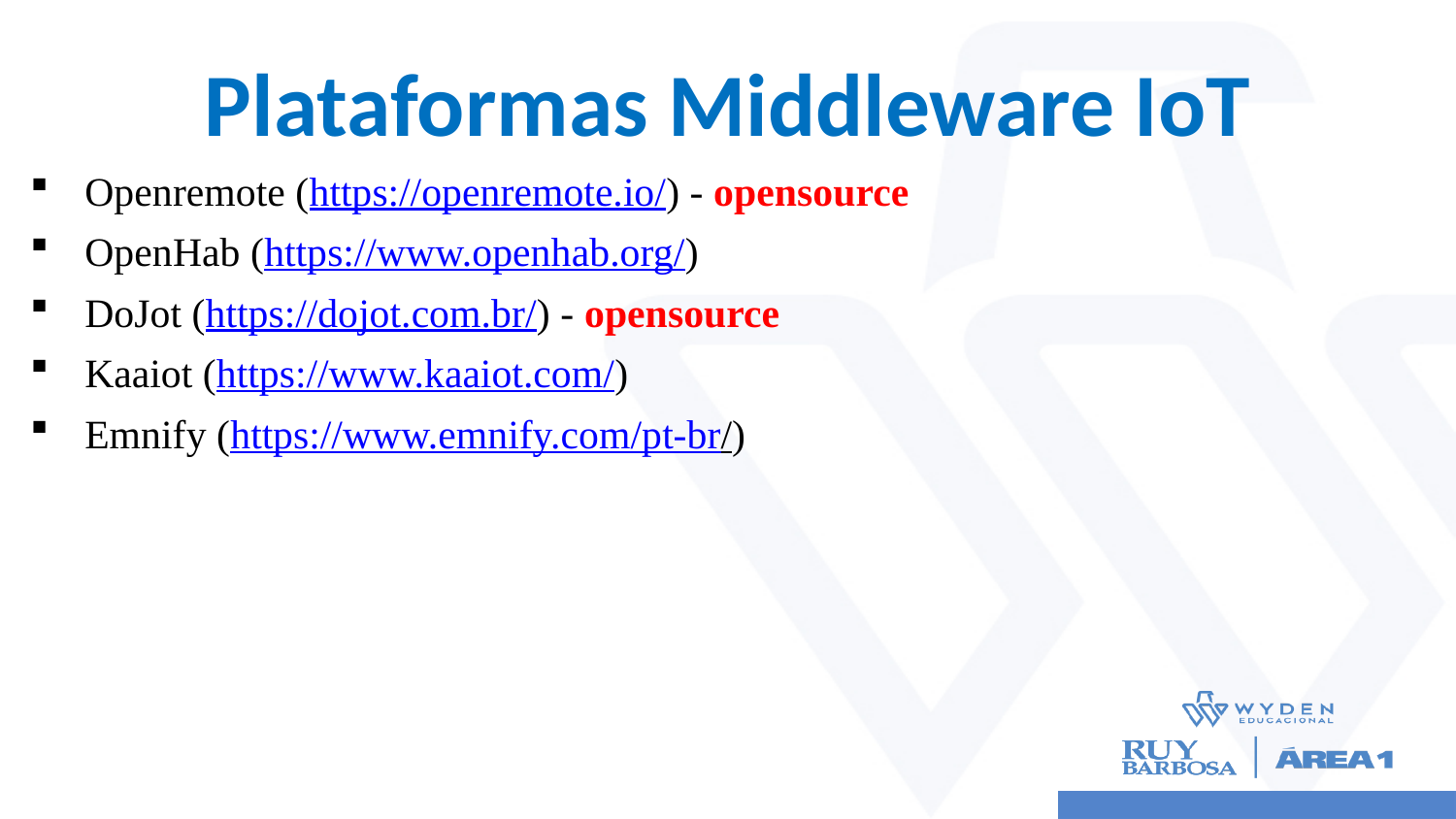

# Plataformas Middleware IoT
Openremote (https://openremote.io/) - opensource
OpenHab (https://www.openhab.org/)
DoJot (https://dojot.com.br/) - opensource
Kaaiot (https://www.kaaiot.com/)
Emnify (https://www.emnify.com/pt-br/)